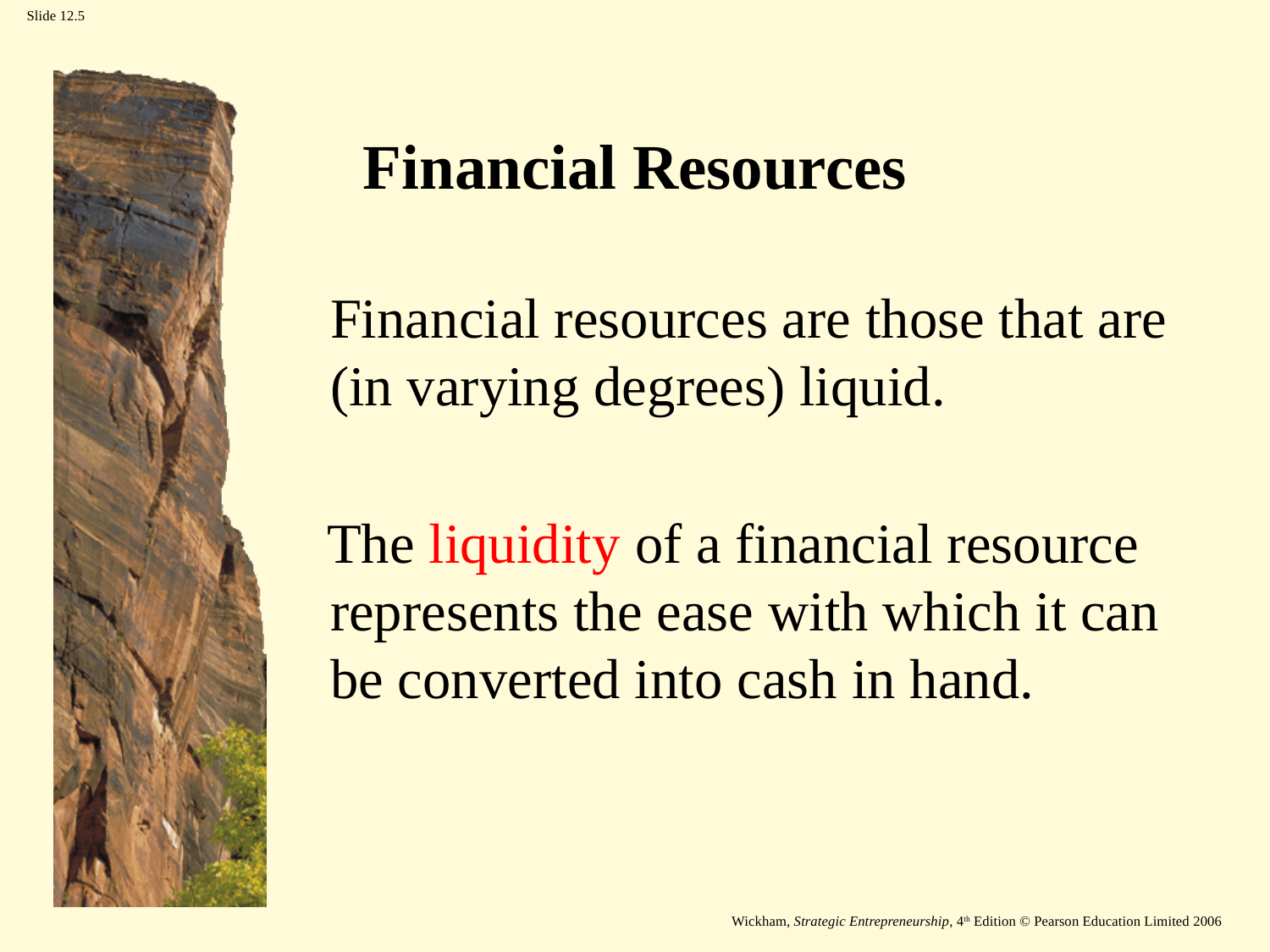

# Financial Resources
	Financial resources are those that are (in varying degrees) liquid.

  The liquidity of a financial resource represents the ease with which it can be converted into cash in hand.